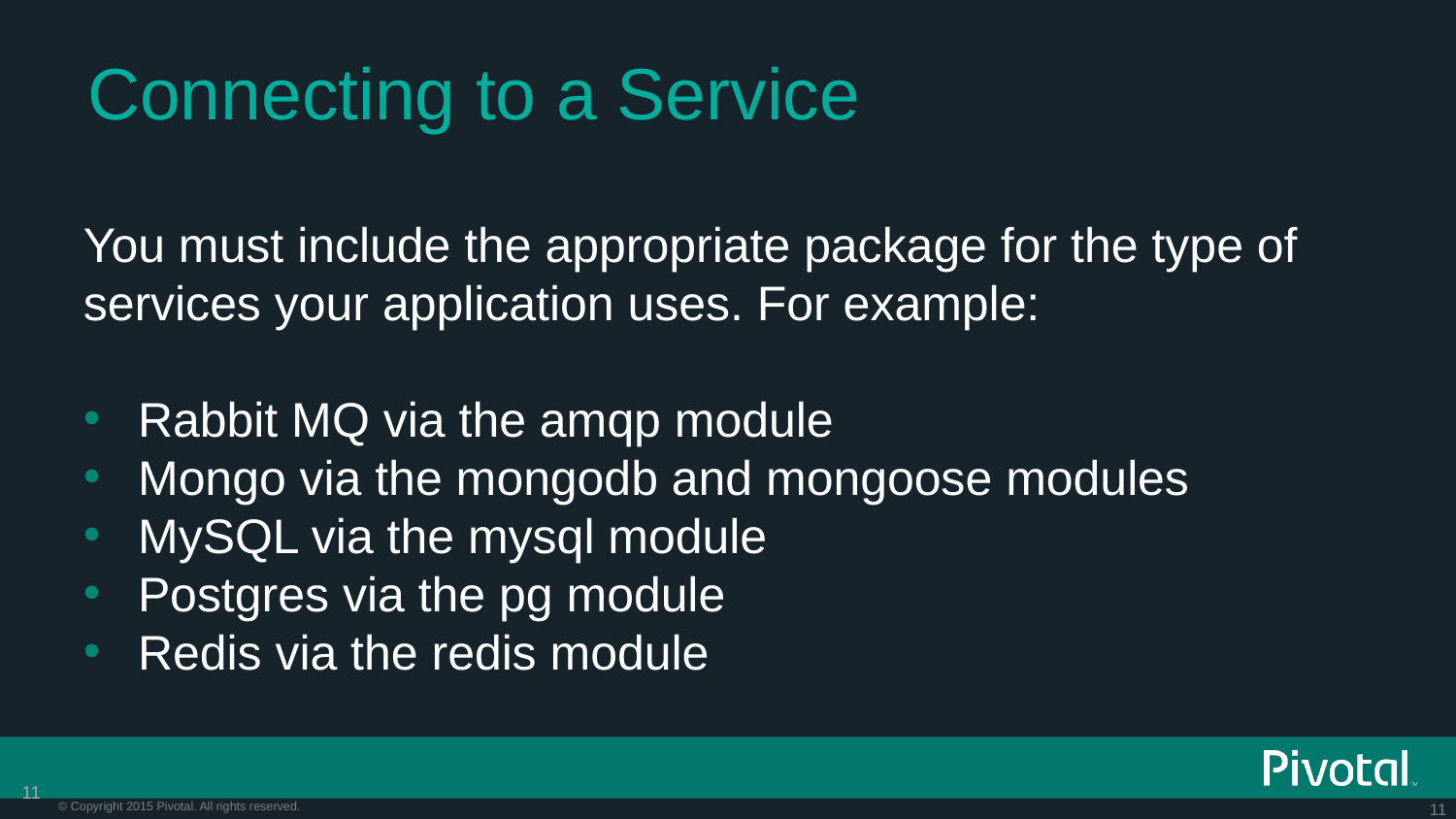

# Connecting to a Service
You must include the appropriate package for the type of services your application uses. For example:

Rabbit MQ via the amqp module
Mongo via the mongodb and mongoose modules
MySQL via the mysql module
Postgres via the pg module
Redis via the redis module

11